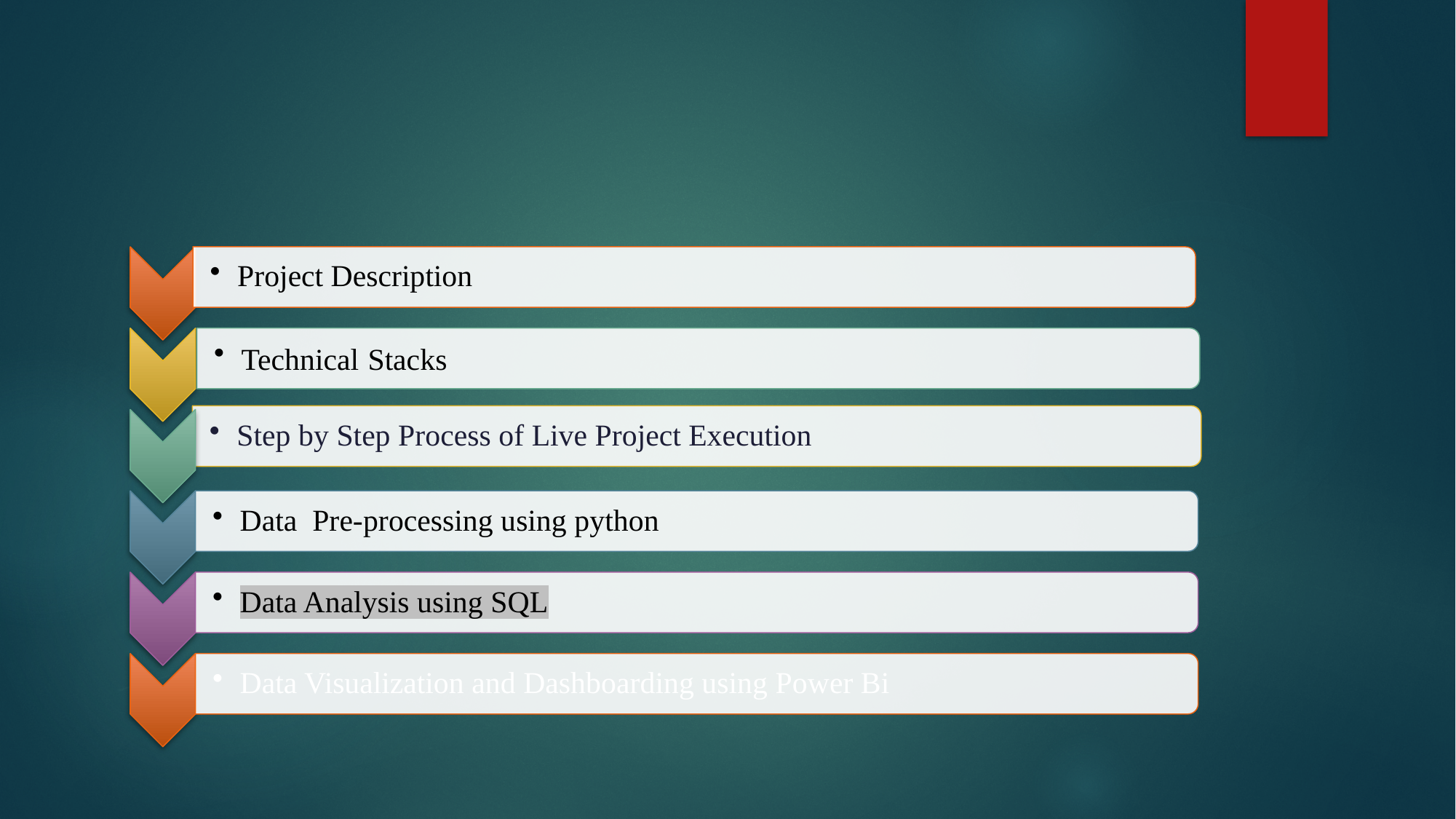

#

Project Description

Step by Step Process of Live Project Execution

Technical Stacks

Data  Pre-processing using python

Data Analysis using SQL

Data Visualization and Dashboarding using Power Bi